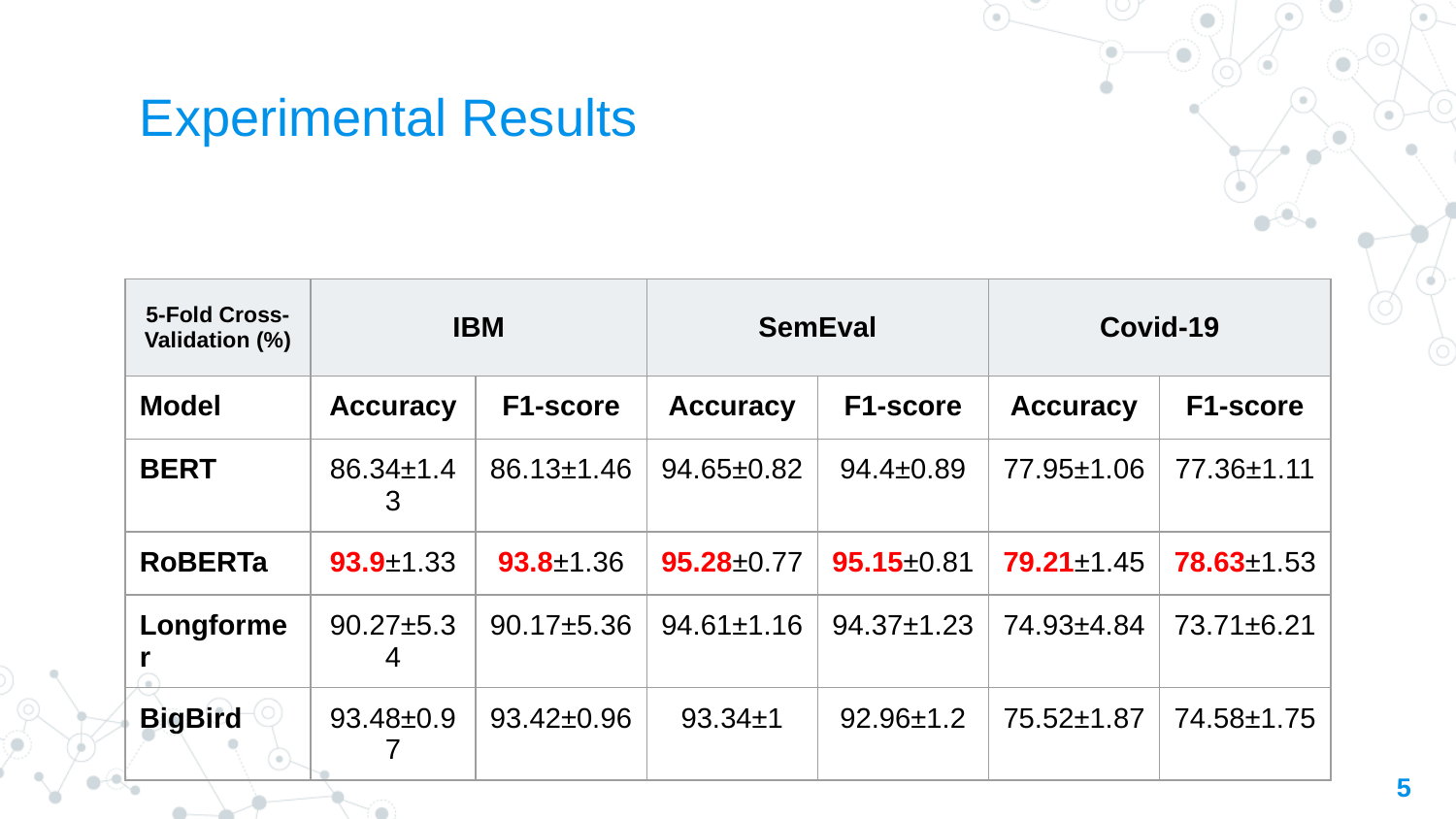

# Experimental Results

| 5-Fold Cross- Validation (%) | IBM |  | SemEval |  | Covid-19 |  |
| --- | --- | --- | --- | --- | --- | --- |
| Model | Accuracy | F1-score | Accuracy | F1-score | Accuracy | F1-score |
| BERT | 86.34±1.43 | 86.13±1.46 | 94.65±0.82 | 94.4±0.89 | 77.95±1.06 | 77.36±1.11 |
| RoBERTa | 93.9±1.33 | 93.8±1.36 | 95.28±0.77 | 95.15±0.81 | 79.21±1.45 | 78.63±1.53 |
| Longformer | 90.27±5.34 | 90.17±5.36 | 94.61±1.16 | 94.37±1.23 | 74.93±4.84 | 73.71±6.21 |
| BigBird | 93.48±0.97 | 93.42±0.96 | 93.34±1 | 92.96±1.2 | 75.52±1.87 | 74.58±1.75 |
5